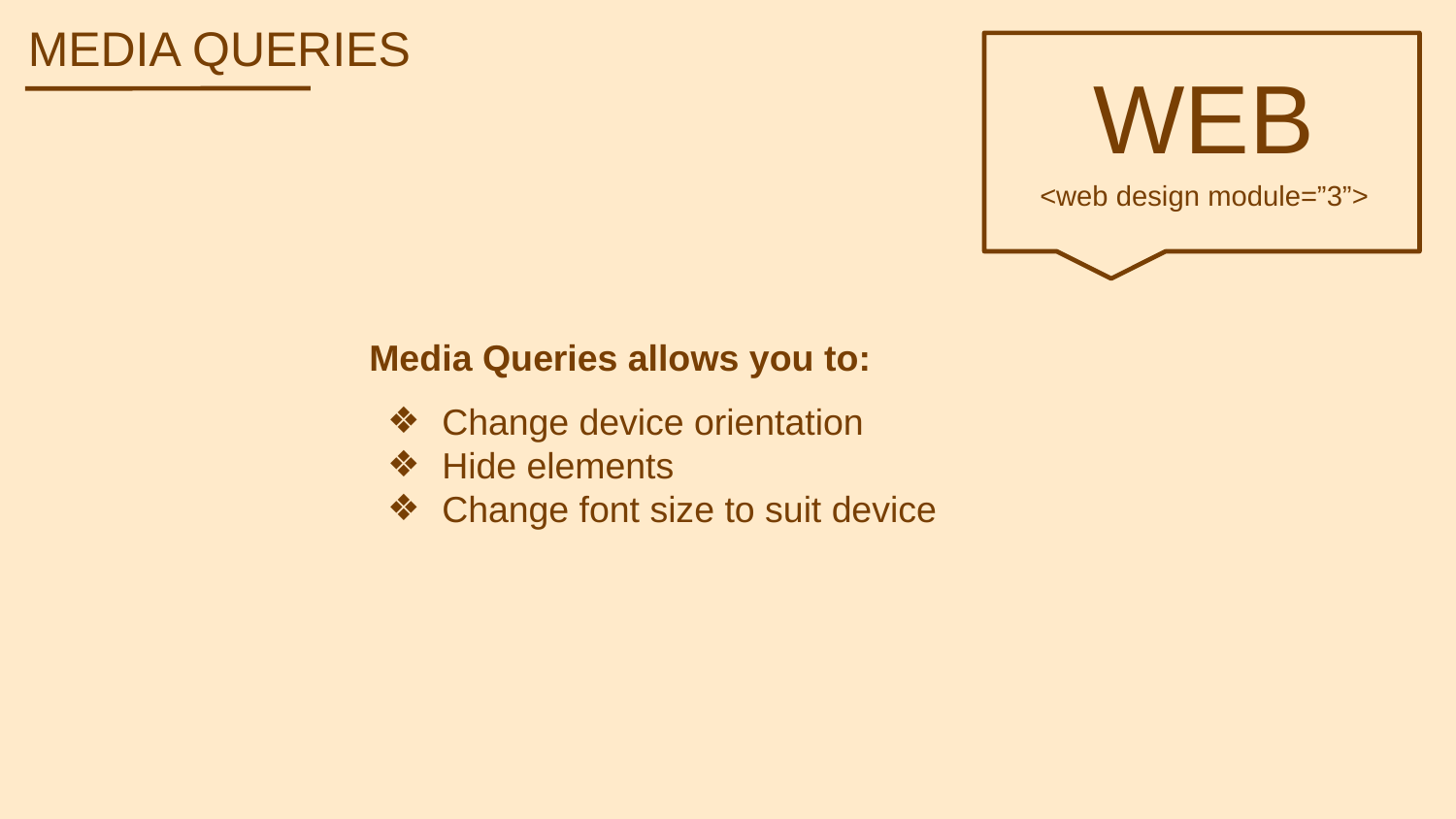

MEDIA QUERIES

WEB
<web design module=”3”>
Media Queries allows you to:
Change device orientation
Hide elements
Change font size to suit device